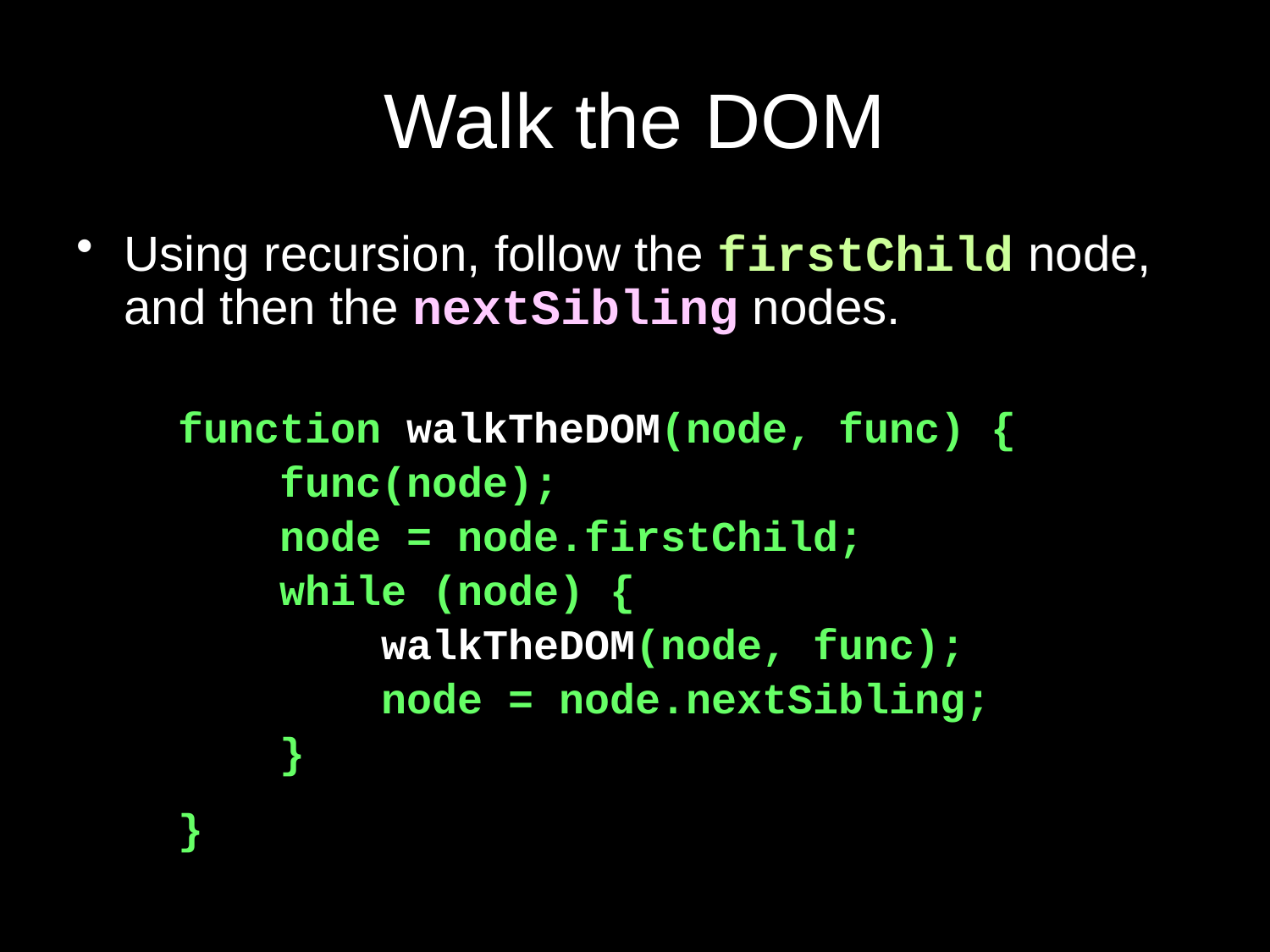

# Walk the DOM
Using recursion, follow the firstChild node, and then the nextSibling nodes.

    function walkTheDOM(node, func) {
        func(node);
        node = node.firstChild;
        while (node) {
            walkTheDOM(node, func);
            node = node.nextSibling;
        }
    }